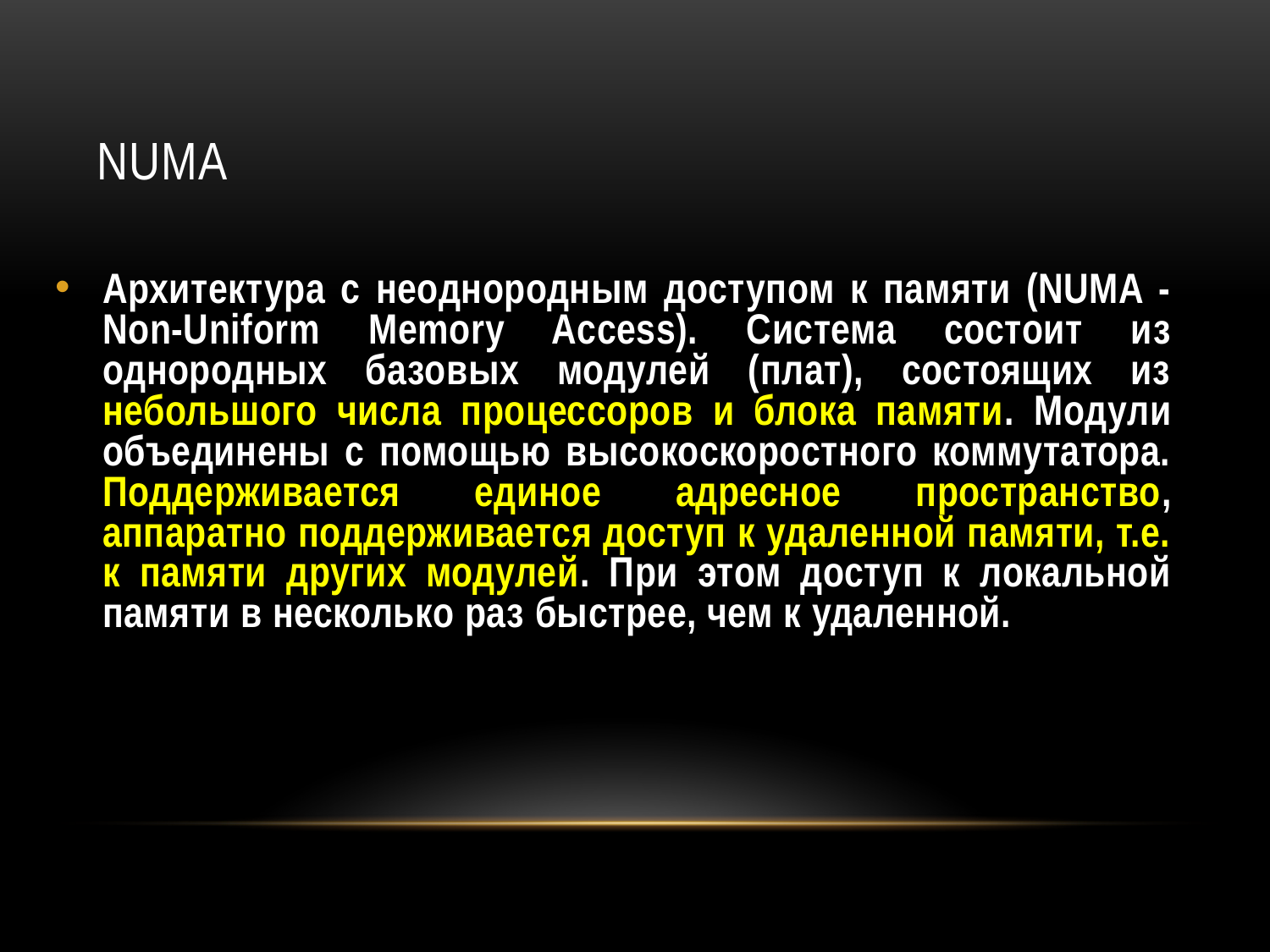

# NUMA
Архитектура с неоднородным доступом к памяти (NUMA - Non-Uniform Memory Access). Система состоит из однородных базовых модулей (плат), состоящих из небольшого числа процессоров и блока памяти. Модули объединены с помощью высокоскоростного коммутатора. Поддерживается единое адресное пространство, аппаратно поддерживается доступ к удаленной памяти, т.е. к памяти других модулей. При этом доступ к локальной памяти в несколько раз быстрее, чем к удаленной.